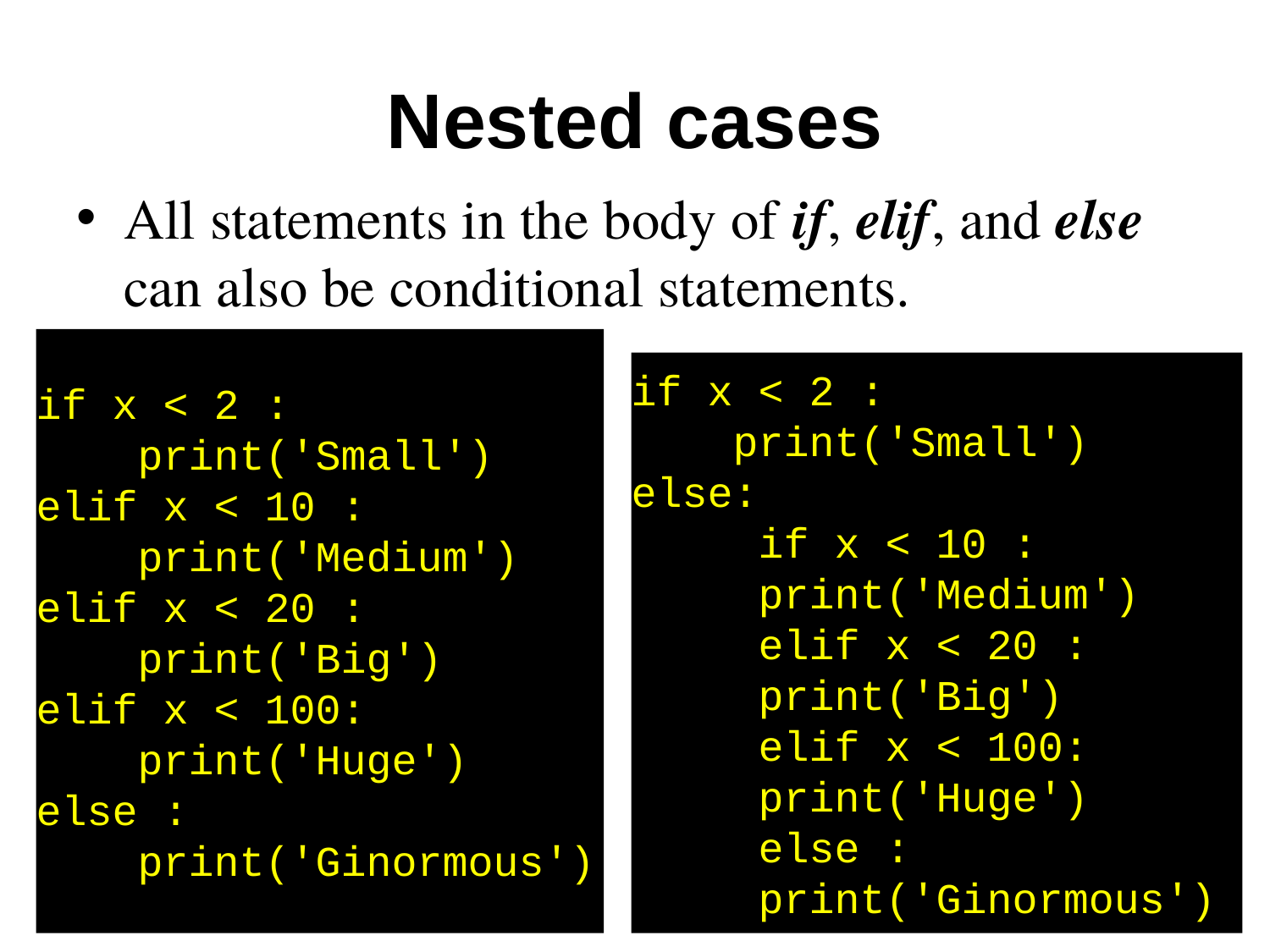

# Nested cases
All statements in the body of if, elif, and else can also be conditional statements.

if x < 2 :
    print('Small')
elif x < 10 :
    print('Medium')
elif x < 20 :
    print('Big')
elif x < 100:
    print('Huge')
else :
    print('Ginormous')
if x < 2 :
    print('Small')
else:
	if x < 10 :
    	print('Medium')
	elif x < 20 :
    	print('Big')
	elif x < 100:
    	print('Huge')
	else :
    	print('Ginormous')
21